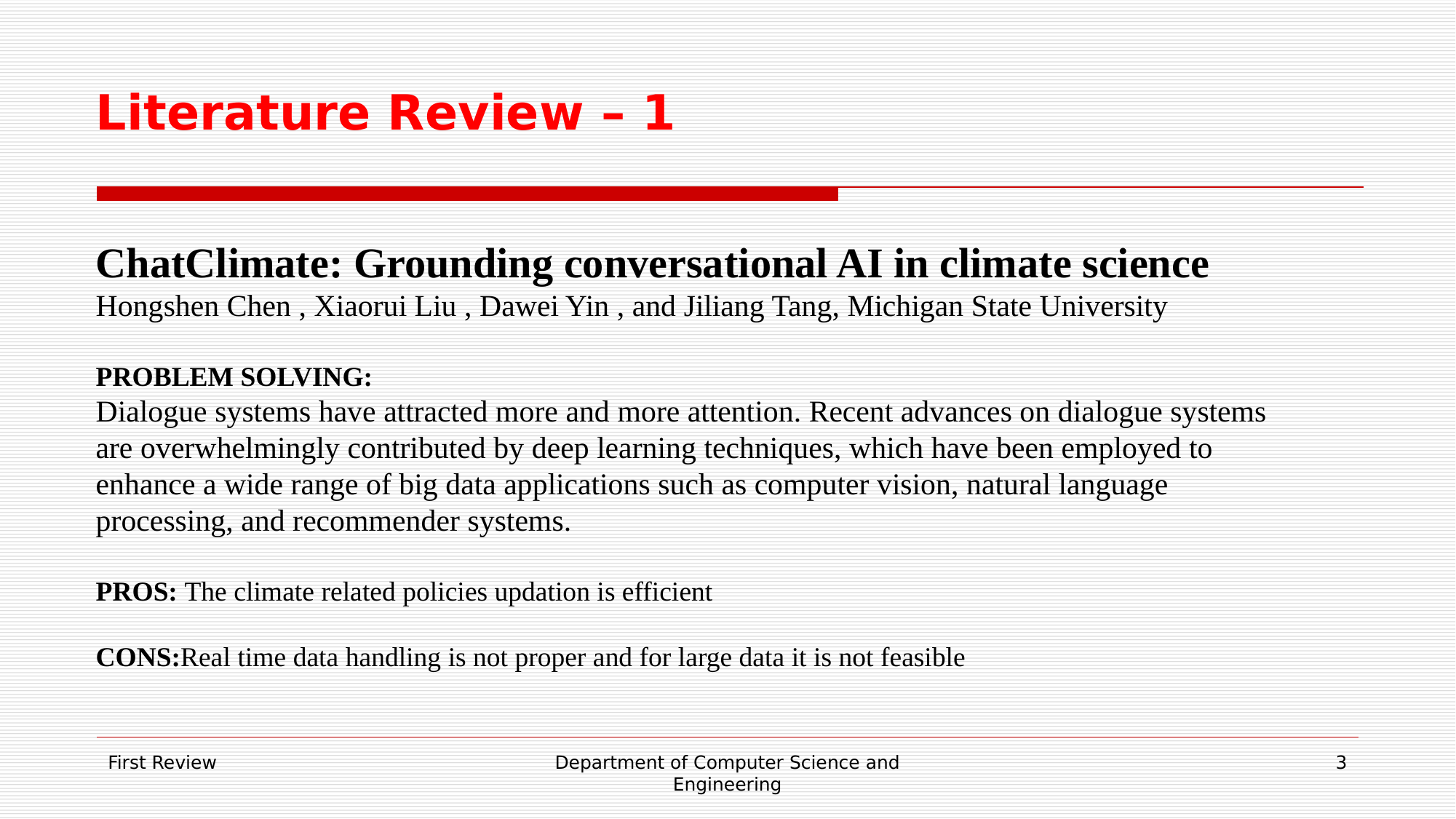

# Literature Review – 1
ChatClimate: Grounding conversational AI in climate science
Hongshen Chen , Xiaorui Liu , Dawei Yin , and Jiliang Tang, Michigan State University

PROBLEM SOLVING:
Dialogue systems have attracted more and more attention. Recent advances on dialogue systems are overwhelmingly contributed by deep learning techniques, which have been employed to enhance a wide range of big data applications such as computer vision, natural language processing, and recommender systems.

PROS: The climate related policies updation is efficient

CONS:Real time data handling is not proper and for large data it is not feasible

First Review
Department of Computer Science and Engineering
3